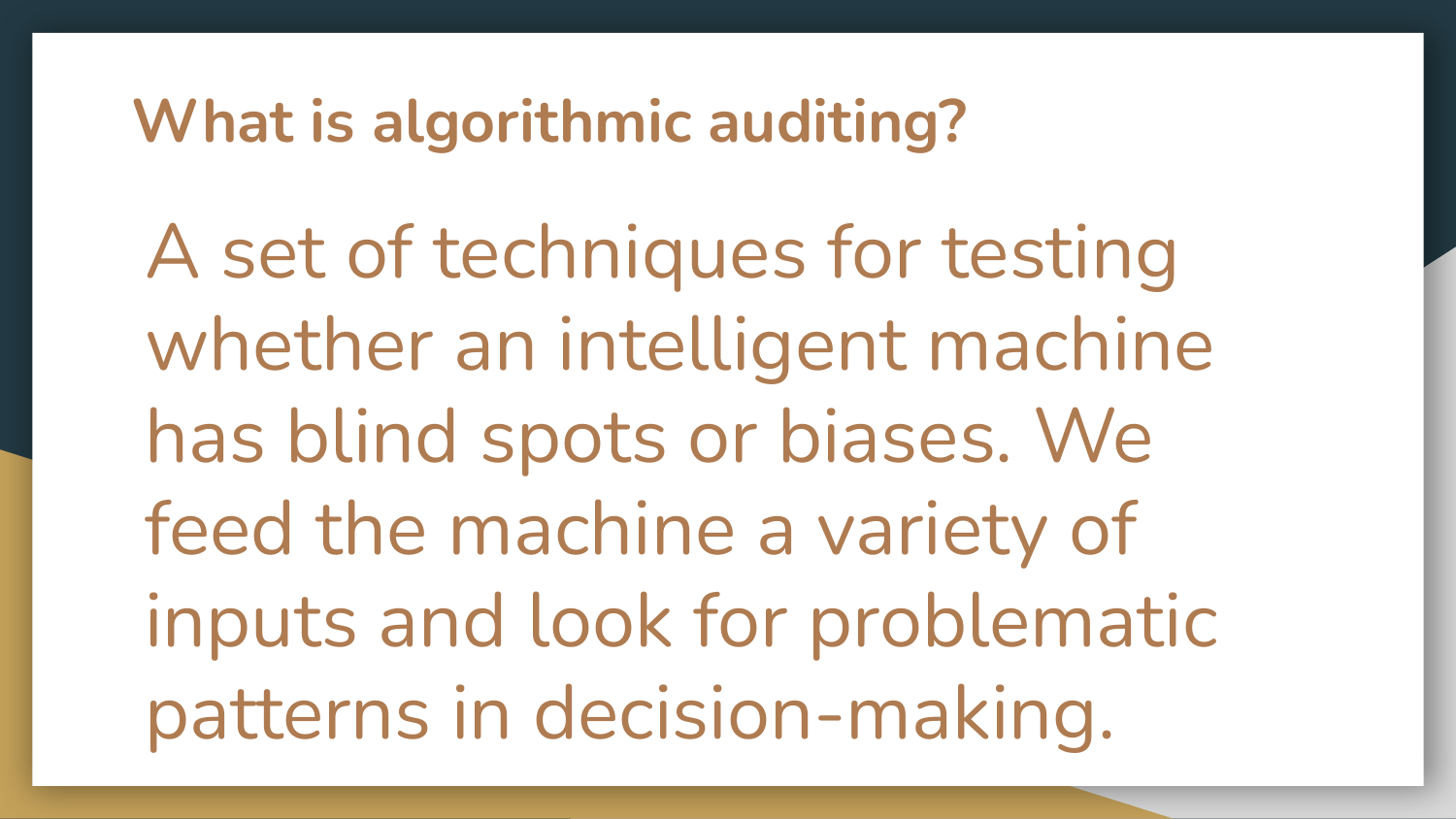

# What is algorithmic auditing?
A set of techniques for testing whether an intelligent machine has blind spots or biases. We feed the machine a variety of inputs and look for problematic patterns in decision‑making.